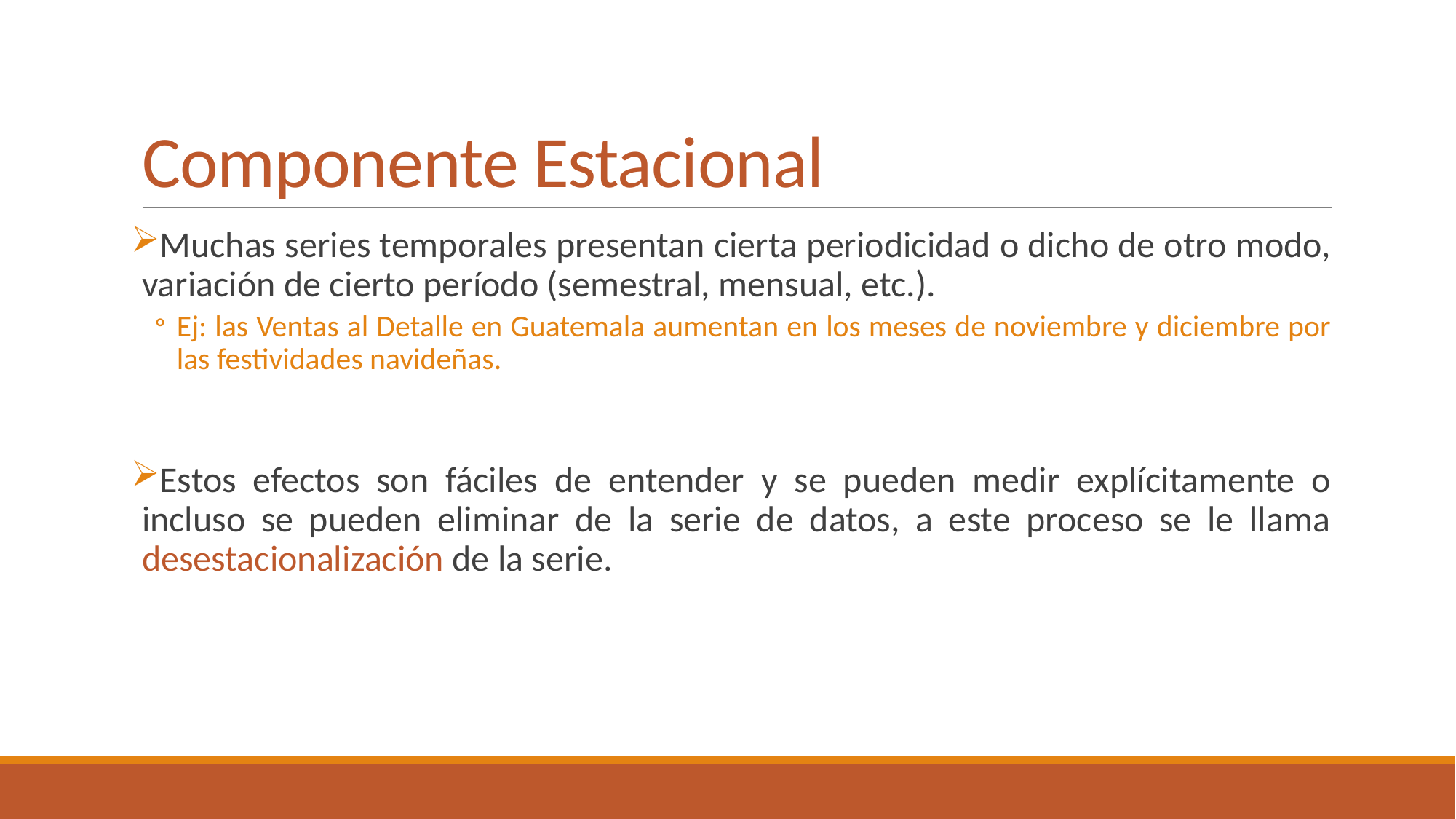

# Componente Estacional
Muchas series temporales presentan cierta periodicidad o dicho de otro modo, variación de cierto período (semestral, mensual, etc.).
Ej: las Ventas al Detalle en Guatemala aumentan en los meses de noviembre y diciembre por las festividades navideñas.

Estos efectos son fáciles de entender y se pueden medir explícitamente o incluso se pueden eliminar de la serie de datos, a este proceso se le llama desestacionalización de la serie.